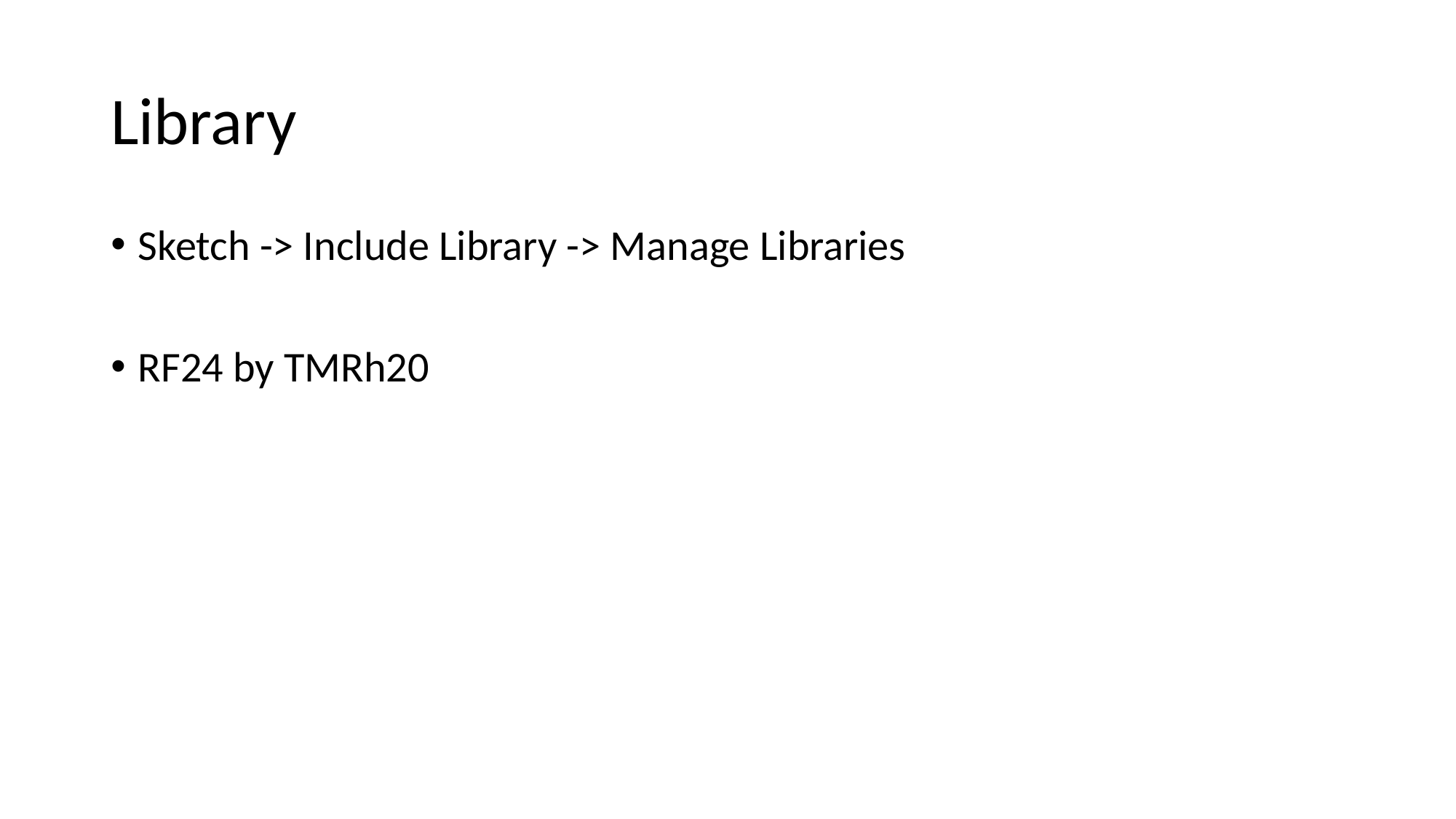

# Library
Sketch -> Include Library -> Manage Libraries

RF24 by TMRh20